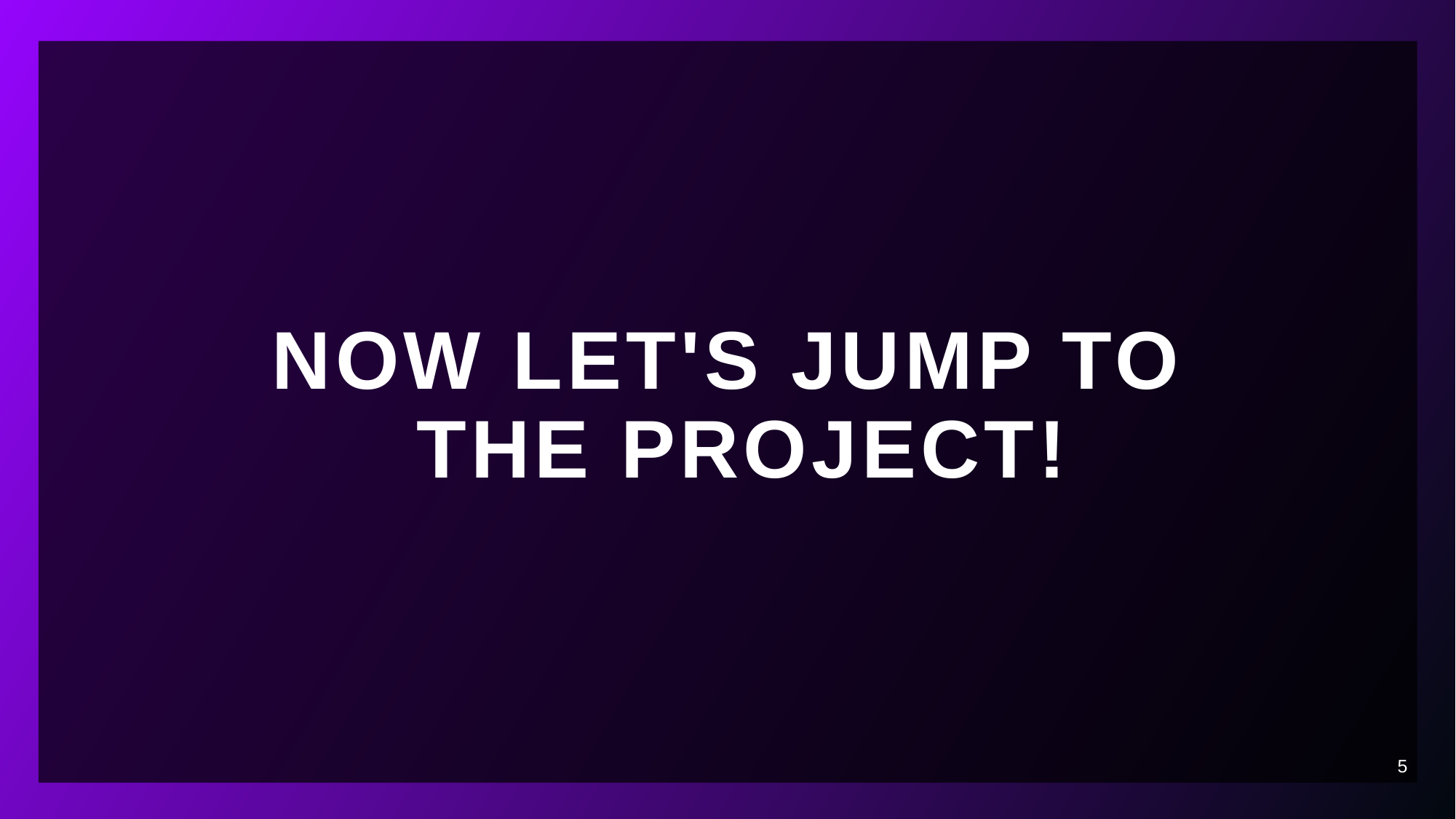

# Now let's jump to  the project!

5